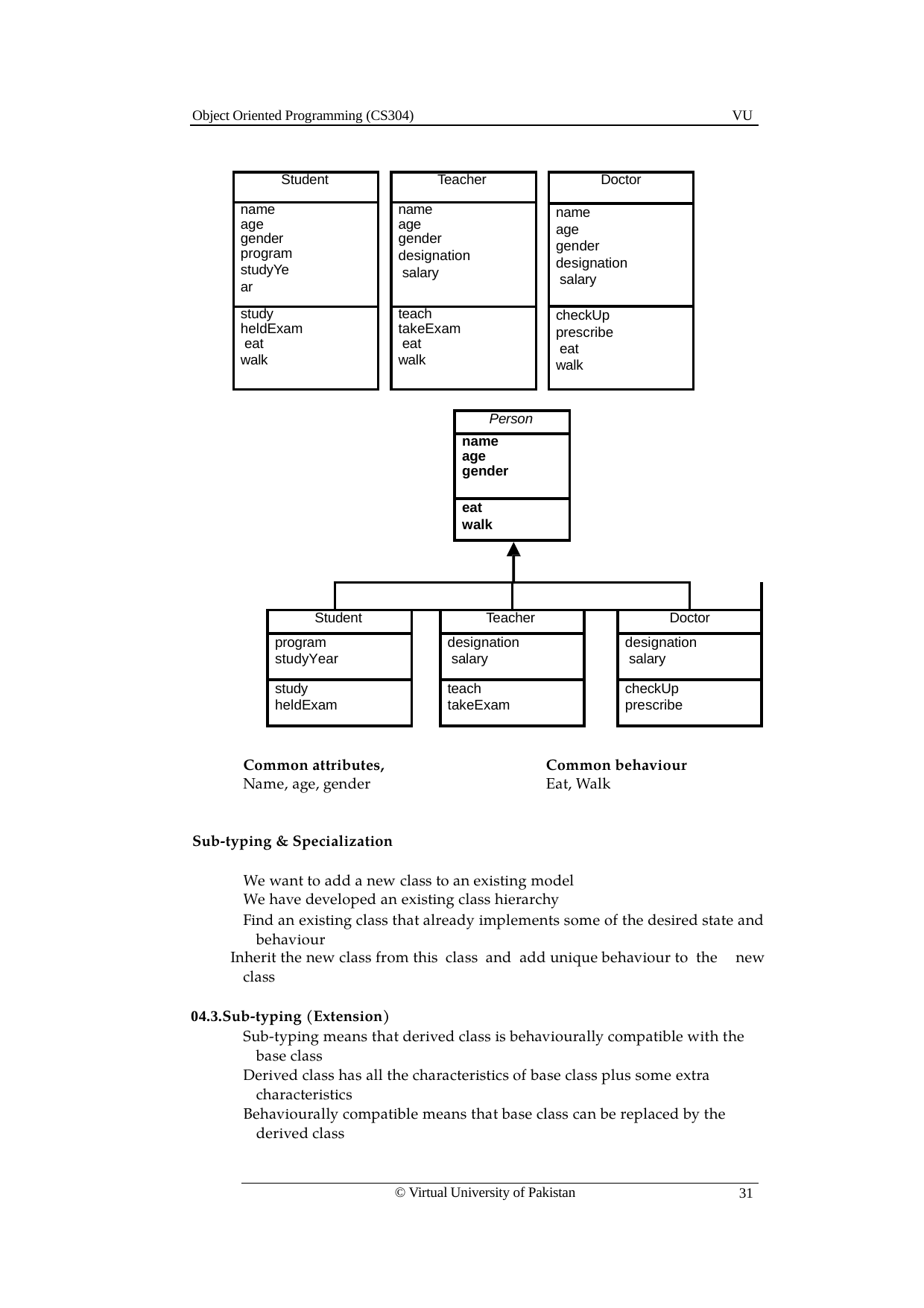

Object Oriented Programming (CS304)
VU

| Student |
| --- |
| name age gender program studyYear |
| study heldExam eat walk |
| Teacher |
| --- |
| name age gender designation salary |
| teach takeExam eat walk |
| Doctor |
| --- |
| name age gender designation salary |
| checkUp prescribe eat walk |
| Person |
| --- |
| name age gender |
| eat walk |

|  |  |  |  |  |  |  |  |
| --- | --- | --- | --- | --- | --- | --- | --- |
| Student |  |  | Teacher |  |  | Doctor |  |
| program studyYear |  |  | designation salary |  |  | designation salary |  |
| study heldExam |  |  | teach takeExam |  |  | checkUp prescribe |  |
Common attributes,
Name, age, gender
Common behaviour
Eat, Walk
Sub-typing & Specialization

We want to add a new class to an existing model  We have developed an existing class hierarchy
Find an existing class that already implements some of the desired state and  behaviour
Inherit the new class from this  class  and  add unique behaviour to  the    new
class

04.3.Sub-typing (Extension)
Sub-typing means that derived class is behaviourally compatible with the  base class
Derived class has all the characteristics of base class plus some extra  characteristics
Behaviourally compatible means that base class can be replaced by the  derived class
© Virtual University of Pakistan

31